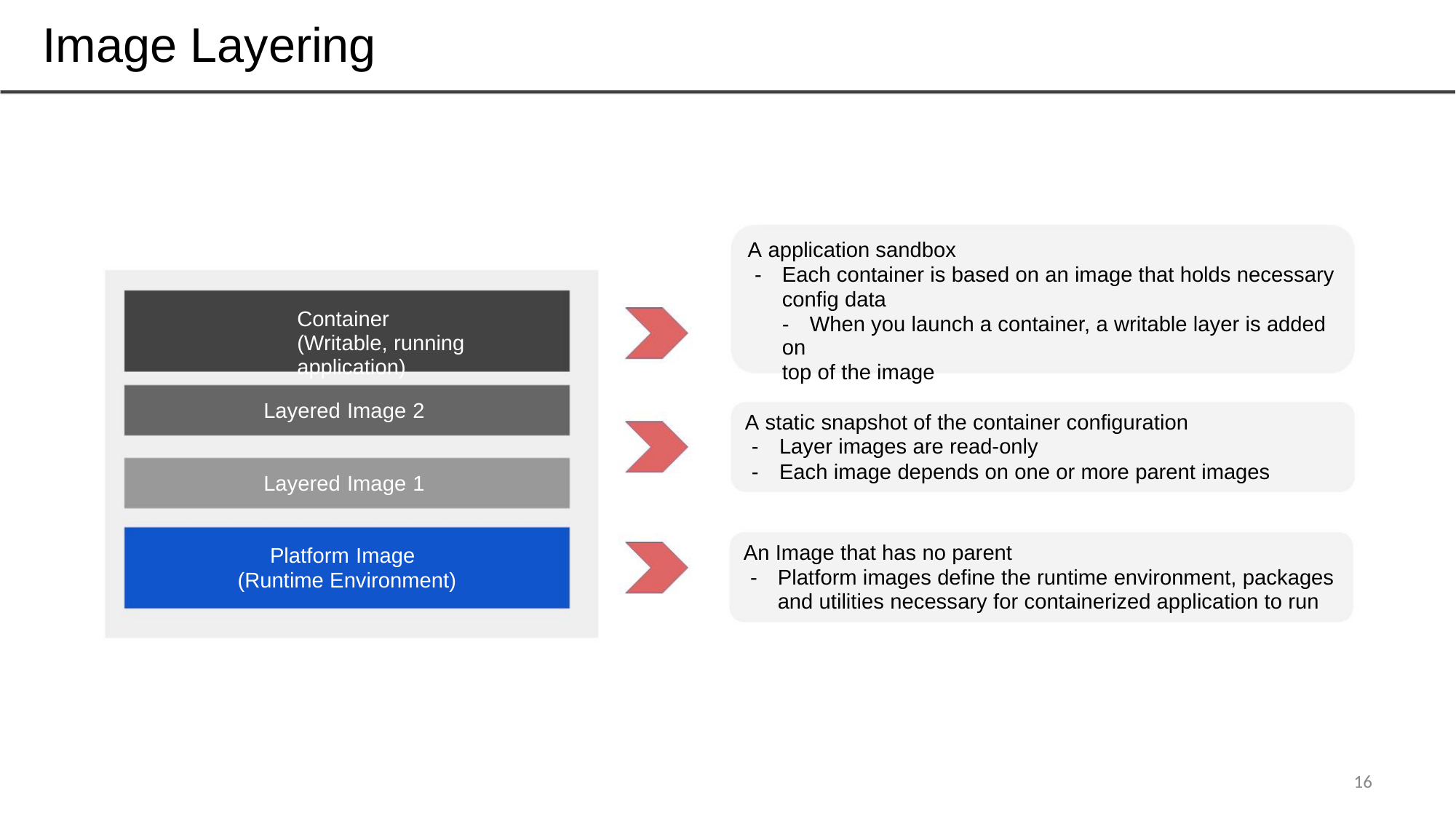

Image Layering
A application sandbox
- Each container is based on an image that holds necessary
config data
- When you launch a container, a writable layer is added on
top of the image
Container
(Writable, running application)
Layered Image 2
Layered Image 1
A static snapshot of the container configuration
- Layer images are read-only
- Each image depends on one or more parent images
An Image that has no parent
Platform Image
- Platform images define the runtime environment, packages
and utilities necessary for containerized application to run
(Runtime Environment)
16